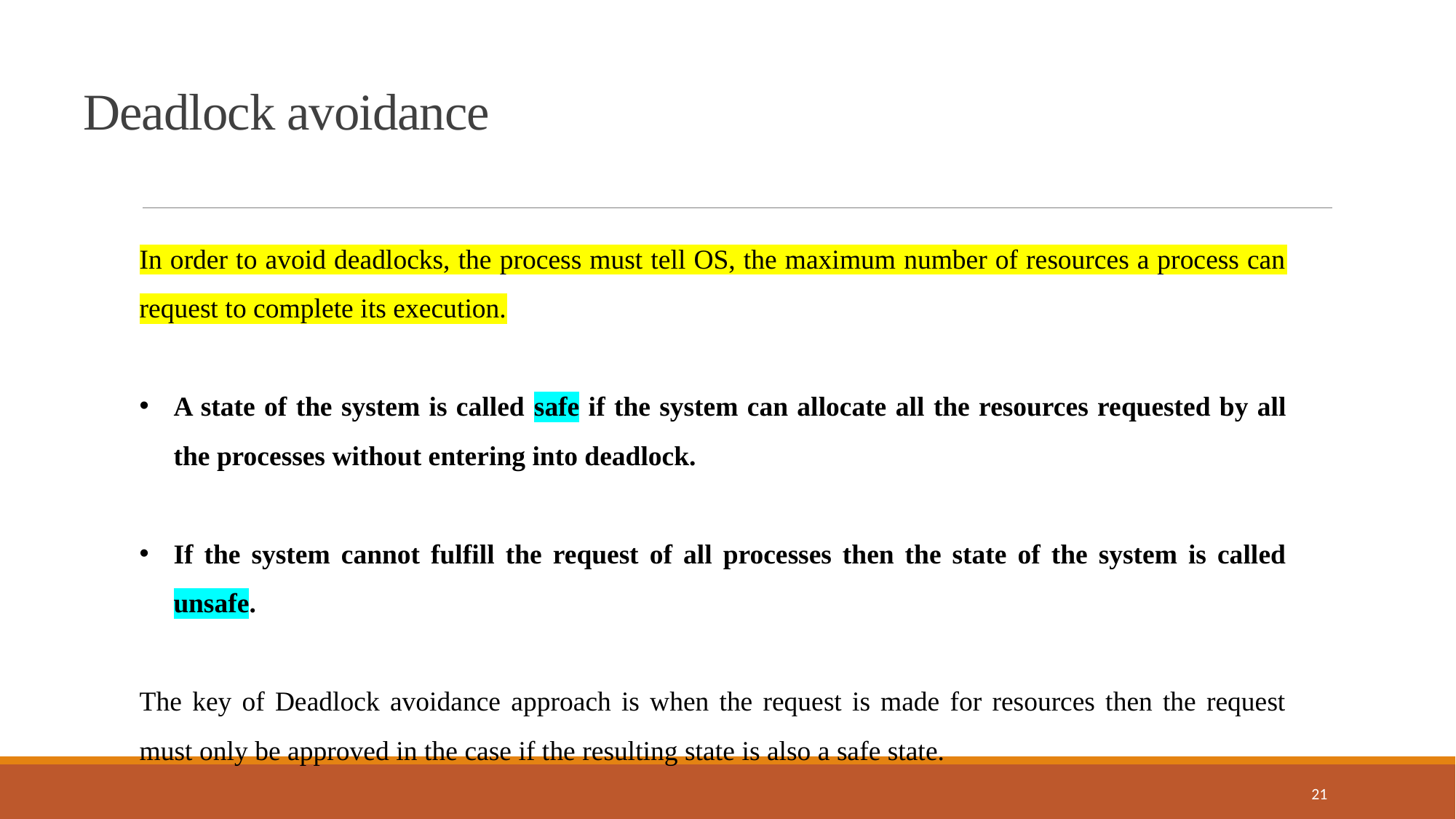

Deadlock avoidance
In order to avoid deadlocks, the process must tell OS, the maximum number of resources a process can request to complete its execution.

A state of the system is called safe if the system can allocate all the resources requested by all the processes without entering into deadlock.

If the system cannot fulfill the request of all processes then the state of the system is called unsafe.

The key of Deadlock avoidance approach is when the request is made for resources then the request must only be approved in the case if the resulting state is also a safe state.
21